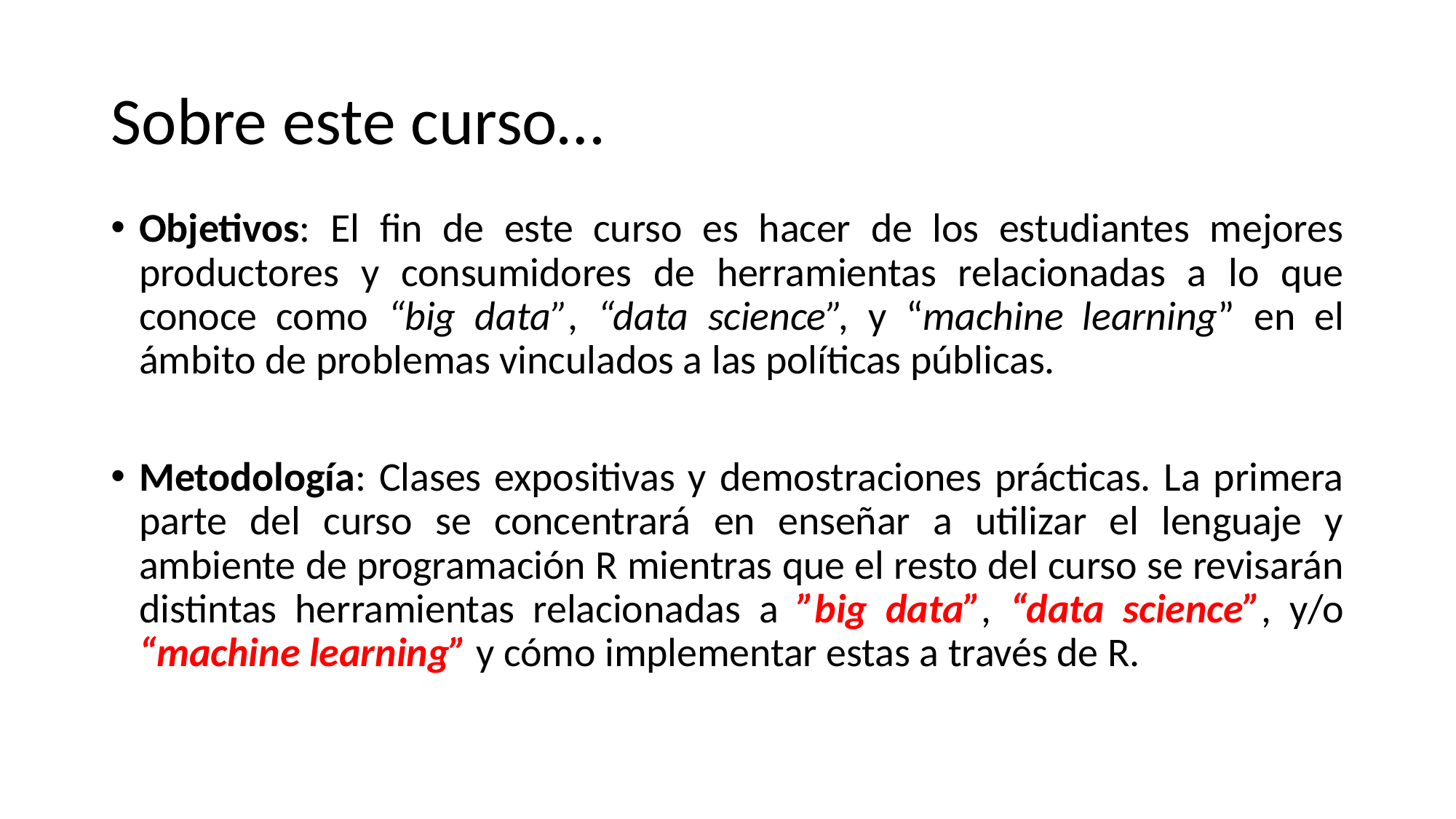

# Sobre este curso…
Objetivos: El fin de este curso es hacer de los estudiantes mejores productores y consumidores de herramientas relacionadas a lo que conoce como “big data”, “data science”, y “machine learning” en el ámbito de problemas vinculados a las políticas públicas.

Metodología: Clases expositivas y demostraciones prácticas. La primera parte del curso se concentrará en enseñar a utilizar el lenguaje y ambiente de programación R mientras que el resto del curso se revisarán distintas herramientas relacionadas a ”big data”, “data science”, y/o “machine learning” y cómo implementar estas a través de R.